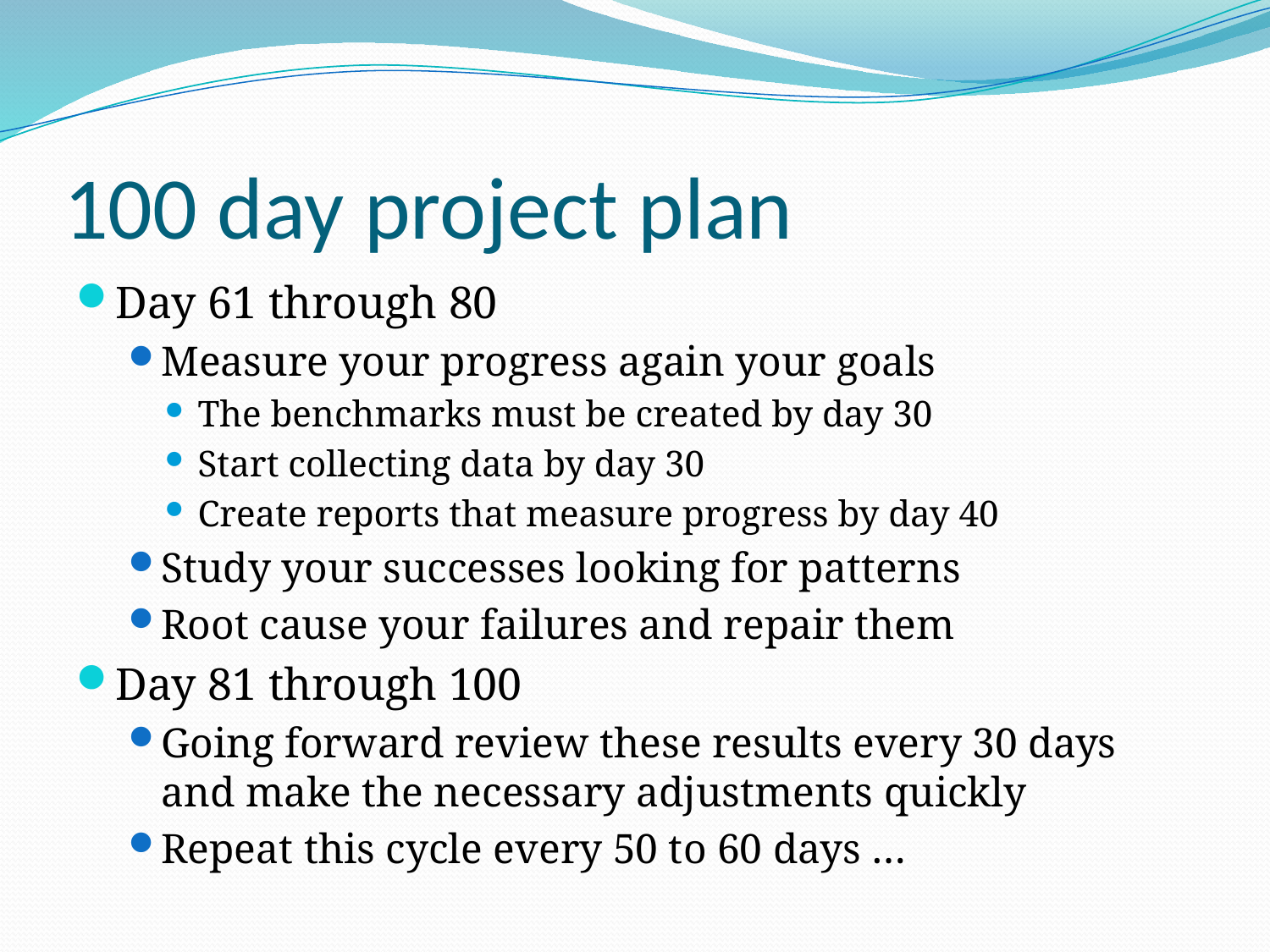

# 100 day project plan
Day 61 through 80
Measure your progress again your goals
The benchmarks must be created by day 30
Start collecting data by day 30
Create reports that measure progress by day 40
Study your successes looking for patterns
Root cause your failures and repair them
Day 81 through 100
Going forward review these results every 30 days and make the necessary adjustments quickly
Repeat this cycle every 50 to 60 days …